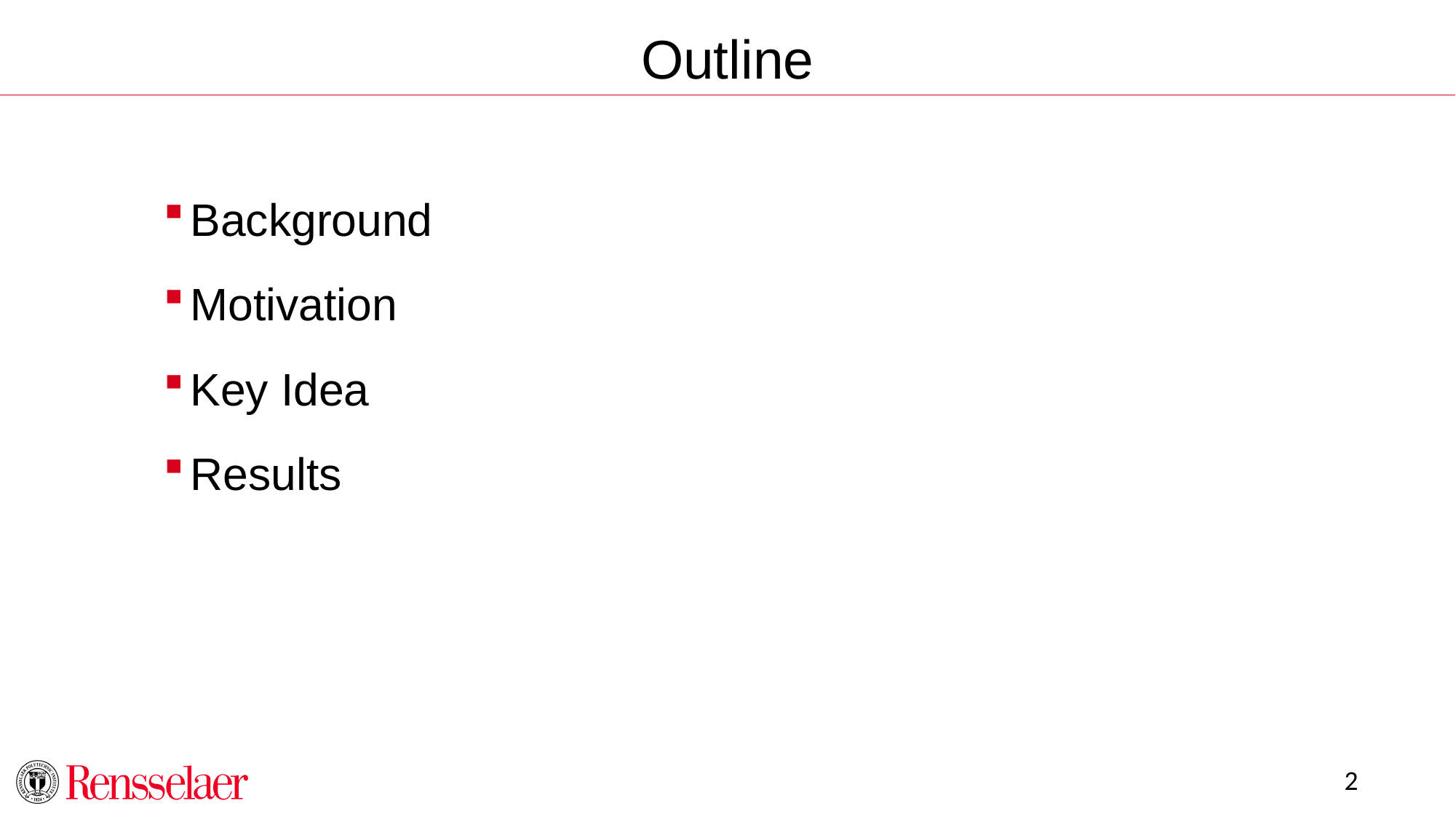

Outline
Background
Motivation
Key Idea
Results
2